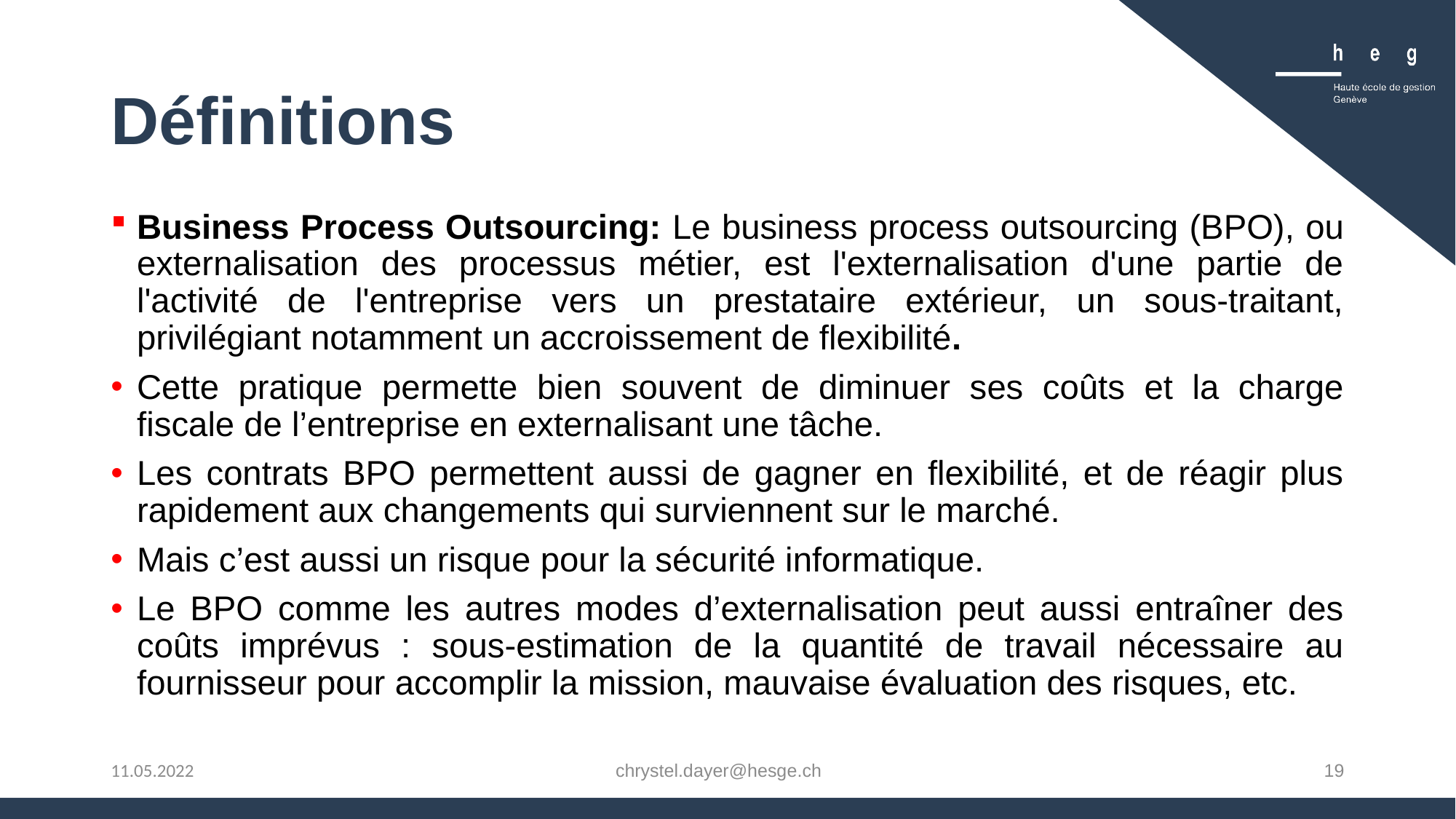

# Définitions

Business Process Outsourcing: Le business process outsourcing (BPO), ou externalisation des processus métier, est l'externalisation d'une partie de l'activité de l'entreprise vers un prestataire extérieur, un sous-traitant, privilégiant notamment un accroissement de flexibilité.
Cette pratique permette bien souvent de diminuer ses coûts et la charge fiscale de l’entreprise en externalisant une tâche.
Les contrats BPO permettent aussi de gagner en flexibilité, et de réagir plus rapidement aux changements qui surviennent sur le marché.
Mais c’est aussi un risque pour la sécurité informatique.
Le BPO comme les autres modes d’externalisation peut aussi entraîner des coûts imprévus : sous-estimation de la quantité de travail nécessaire au fournisseur pour accomplir la mission, mauvaise évaluation des risques, etc.

chrystel.dayer@hesge.ch
19